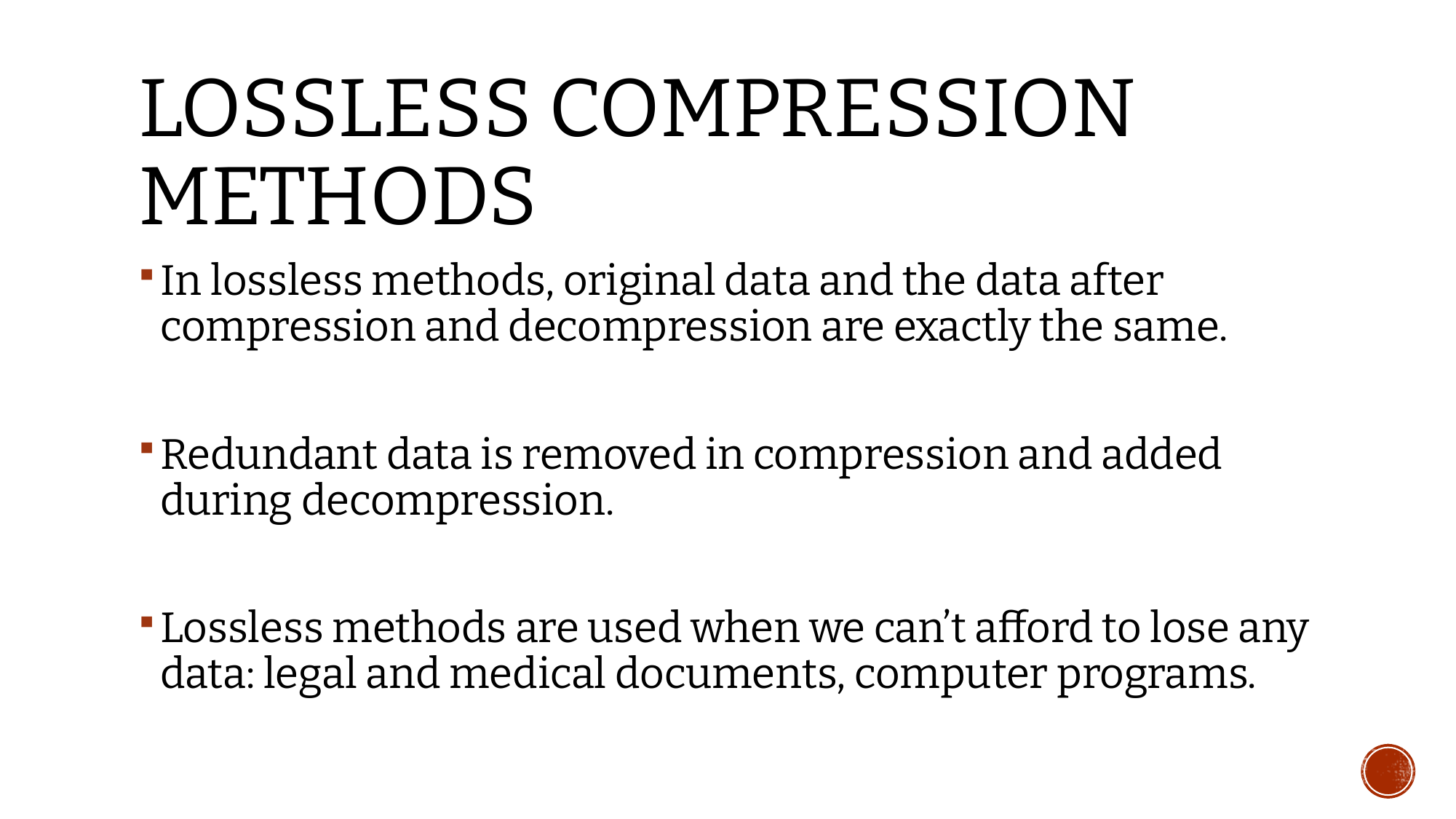

# Lossless Compression Methods
In lossless methods, original data and the data after compression and decompression are exactly the same.

Redundant data is removed in compression and added during decompression.

Lossless methods are used when we can’t afford to lose any data: legal and medical documents, computer programs.